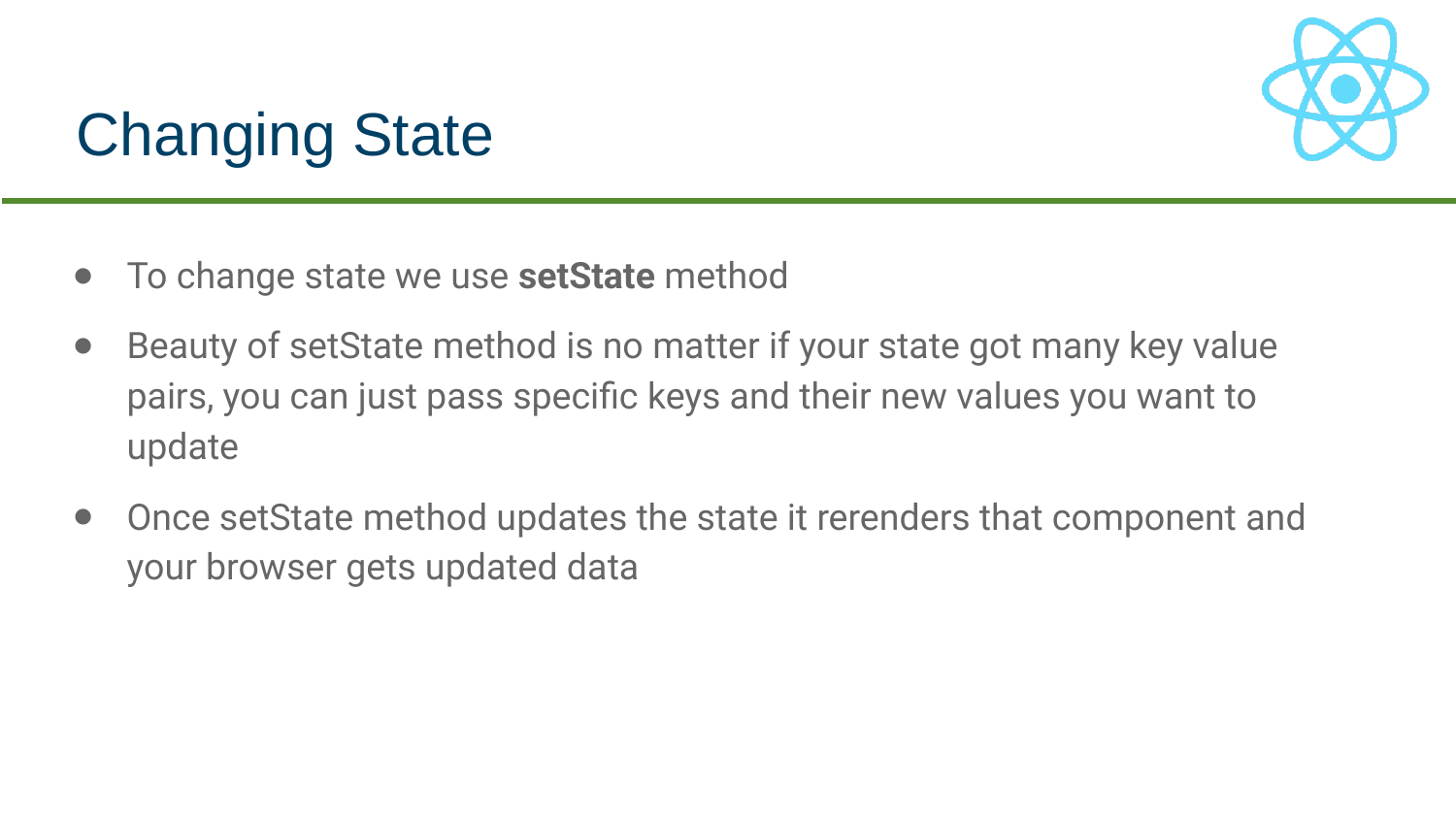

# Changing State
To change state we use setState method
Beauty of setState method is no matter if your state got many key value pairs, you can just pass specific keys and their new values you want to update
Once setState method updates the state it rerenders that component and your browser gets updated data